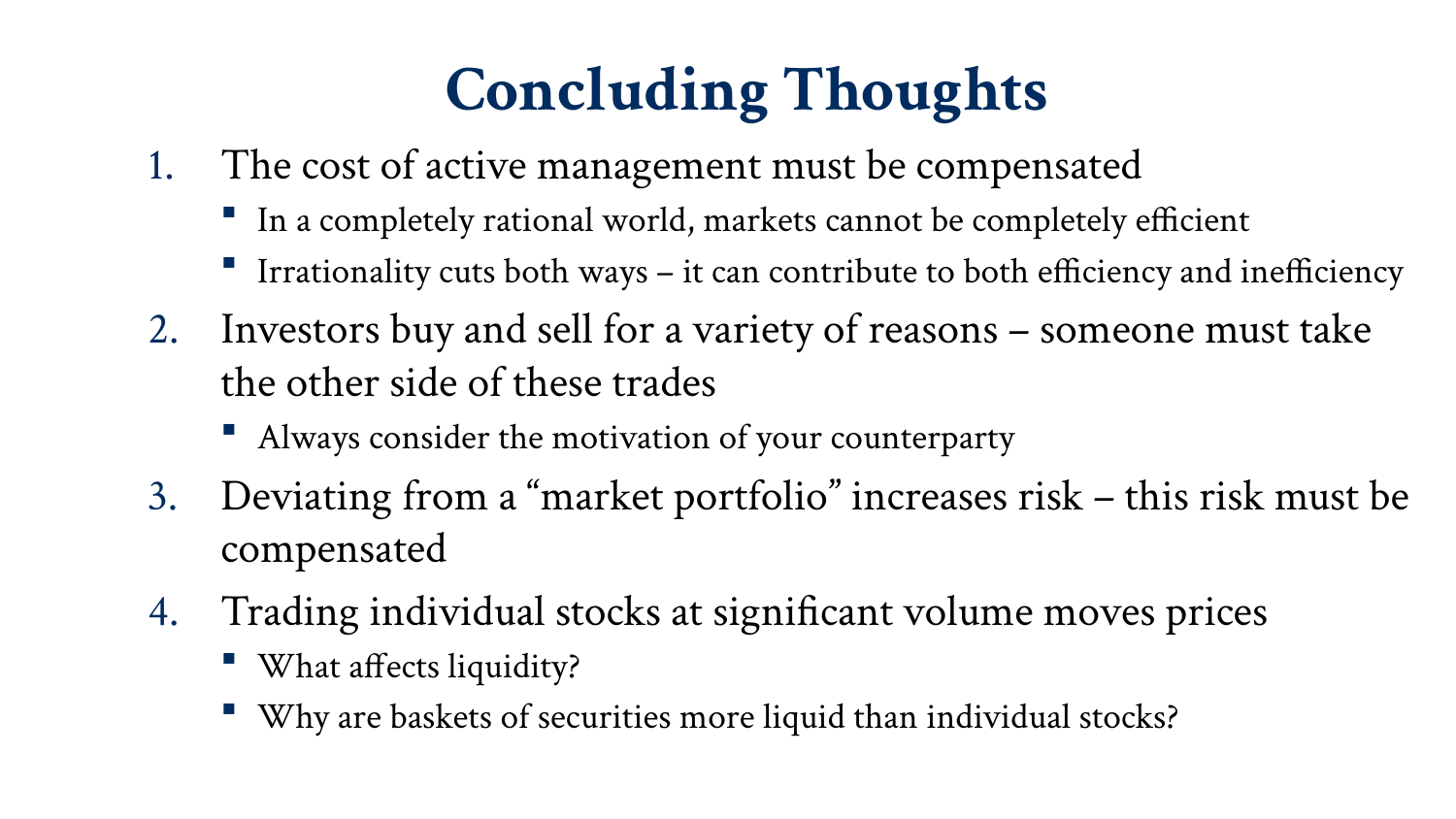

# Concluding Thoughts
The cost of active management must be compensated
In a completely rational world, markets cannot be completely efficient
Irrationality cuts both ways – it can contribute to both efficiency and inefficiency
Investors buy and sell for a variety of reasons – someone must take the other side of these trades
Always consider the motivation of your counterparty
Deviating from a “market portfolio” increases risk – this risk must be compensated
Trading individual stocks at significant volume moves prices
What affects liquidity?
Why are baskets of securities more liquid than individual stocks?